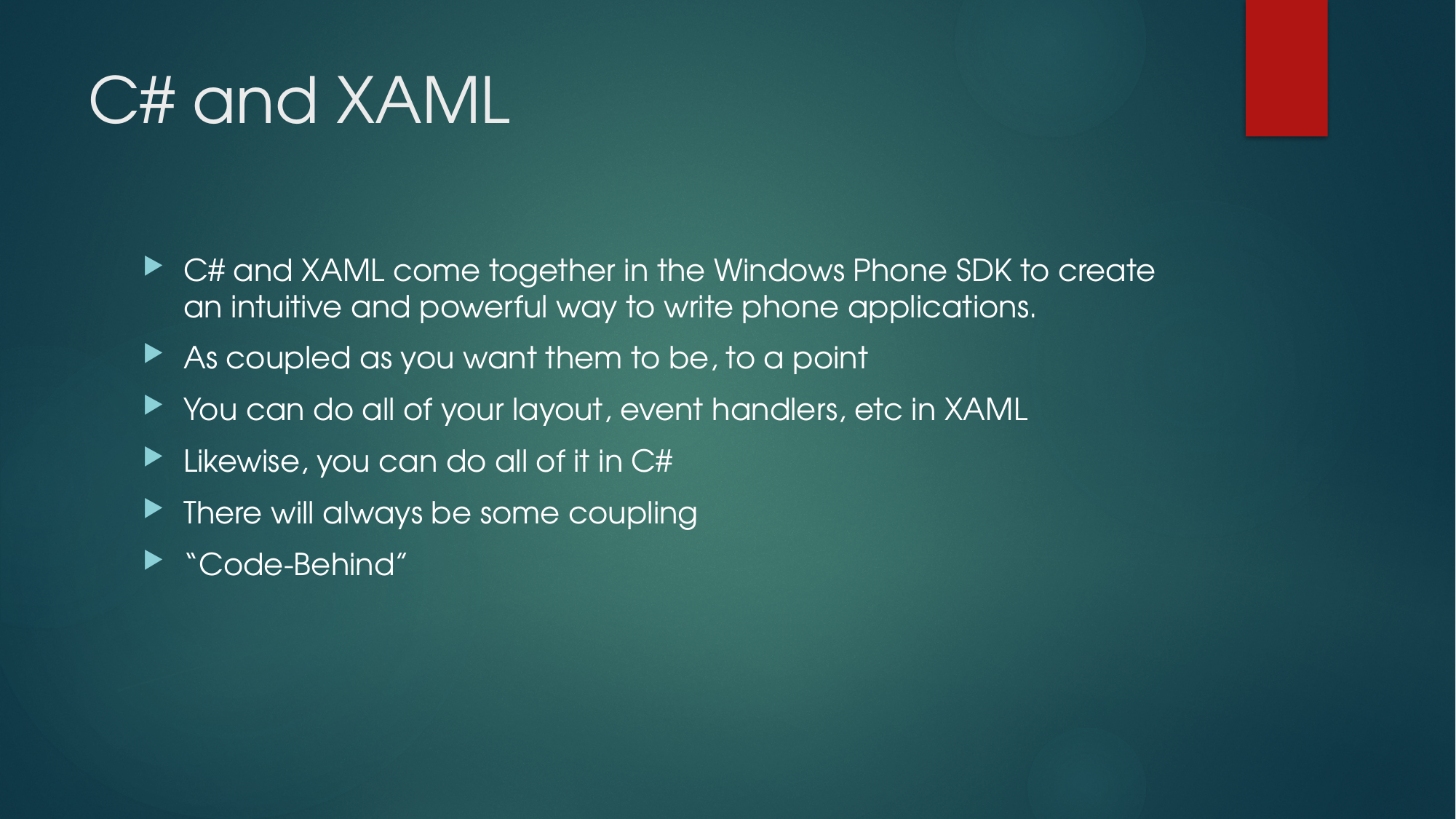

# C# and XAML
C# and XAML come together in the Windows Phone SDK to create an intuitive and powerful way to write phone applications.
As coupled as you want them to be, to a point
You can do all of your layout, event handlers, etc in XAML
Likewise, you can do all of it in C#
There will always be some coupling
“Code-Behind”